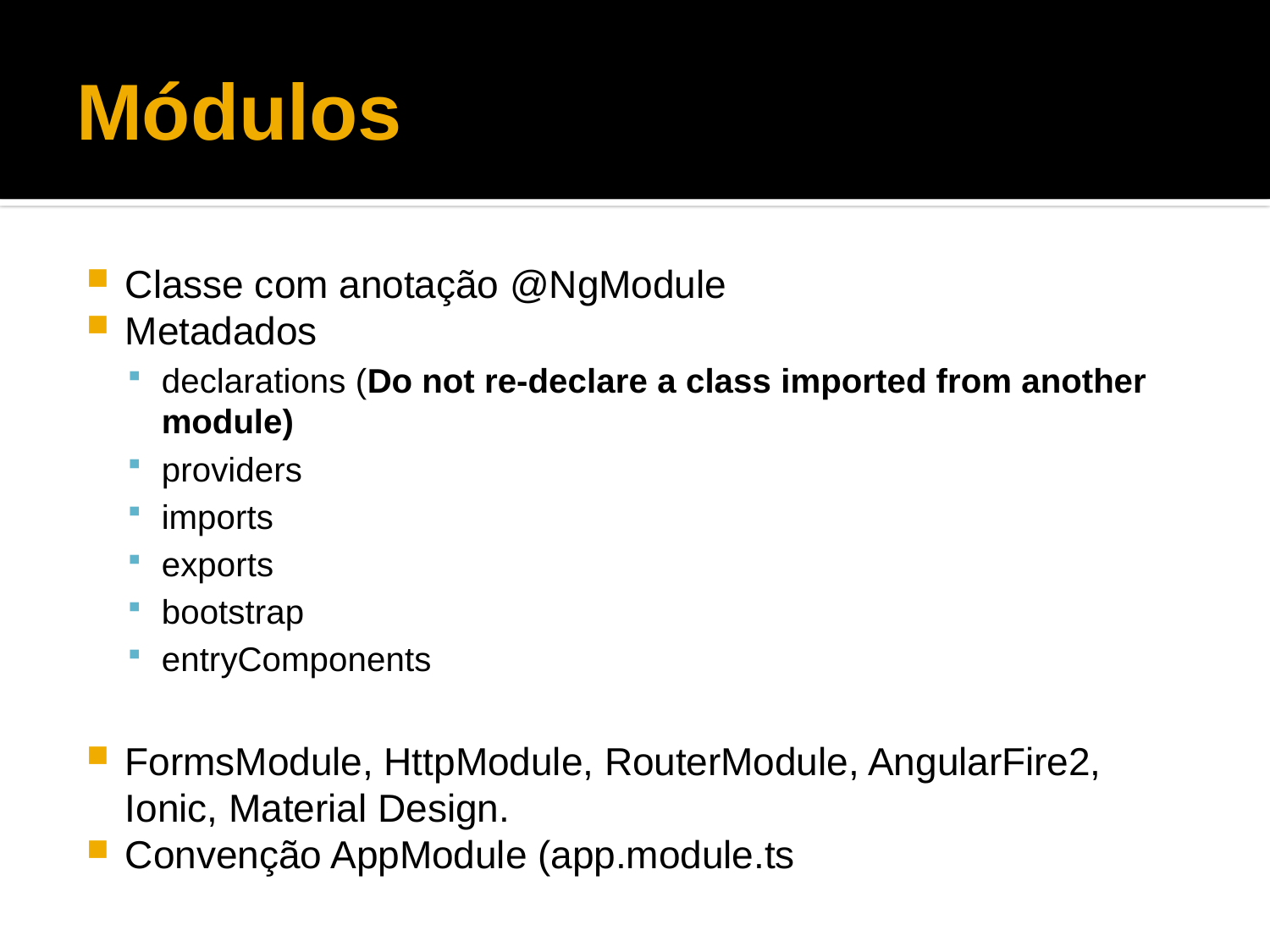

# Módulos
Classe com anotação @NgModule
Metadados
declarations (Do not re-declare a class imported from another module)
providers
imports
exports
bootstrap
entryComponents

FormsModule, HttpModule, RouterModule, AngularFire2, Ionic, Material Design.
Convenção AppModule (app.module.ts